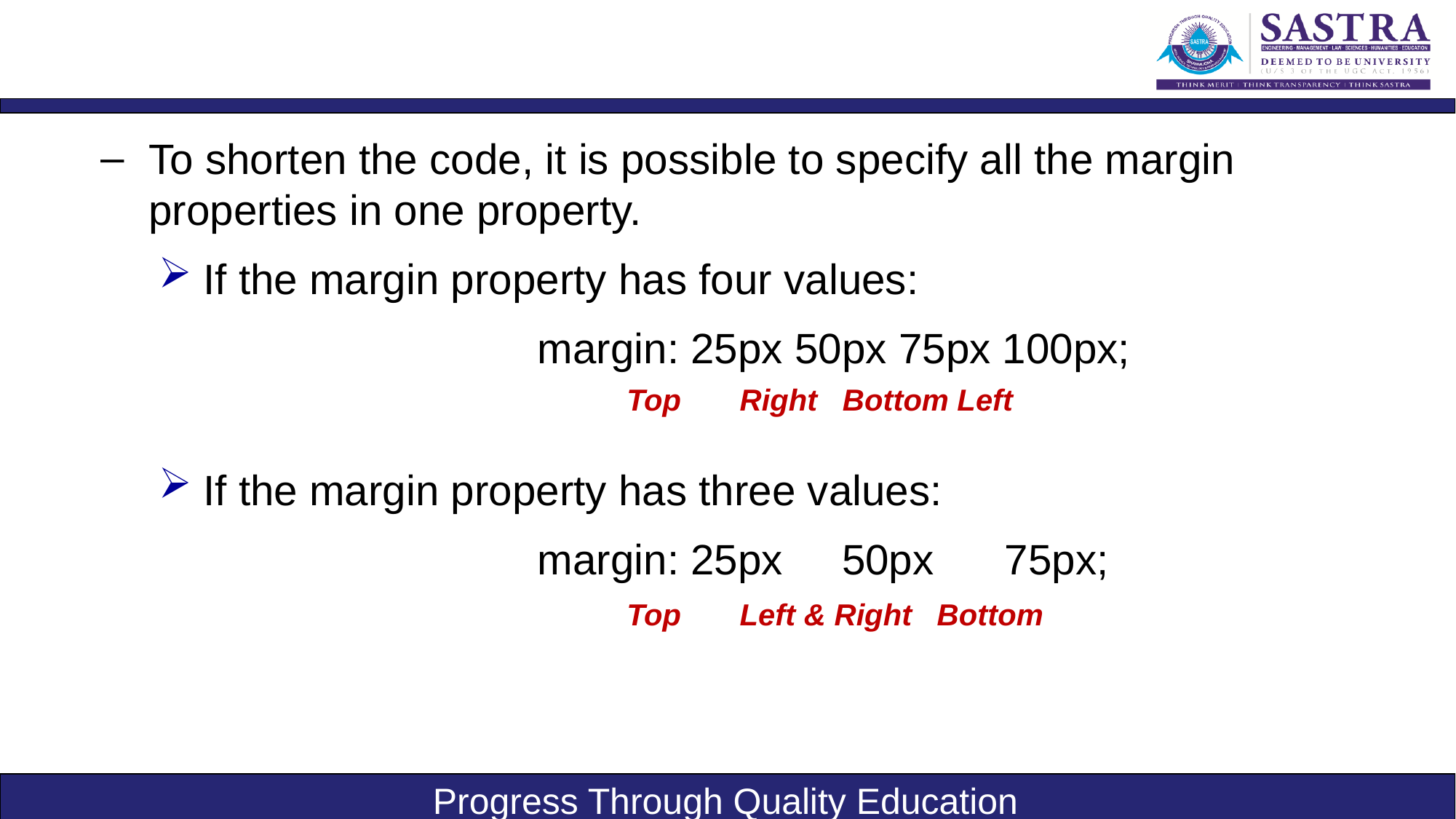

#
To shorten the code, it is possible to specify all the margin properties in one property.
If the margin property has four values:
				margin: 25px 50px 75px 100px;

If the margin property has three values:
				margin: 25px     50px      75px;

Top       Right   Bottom Left
Top       Left & Right   Bottom